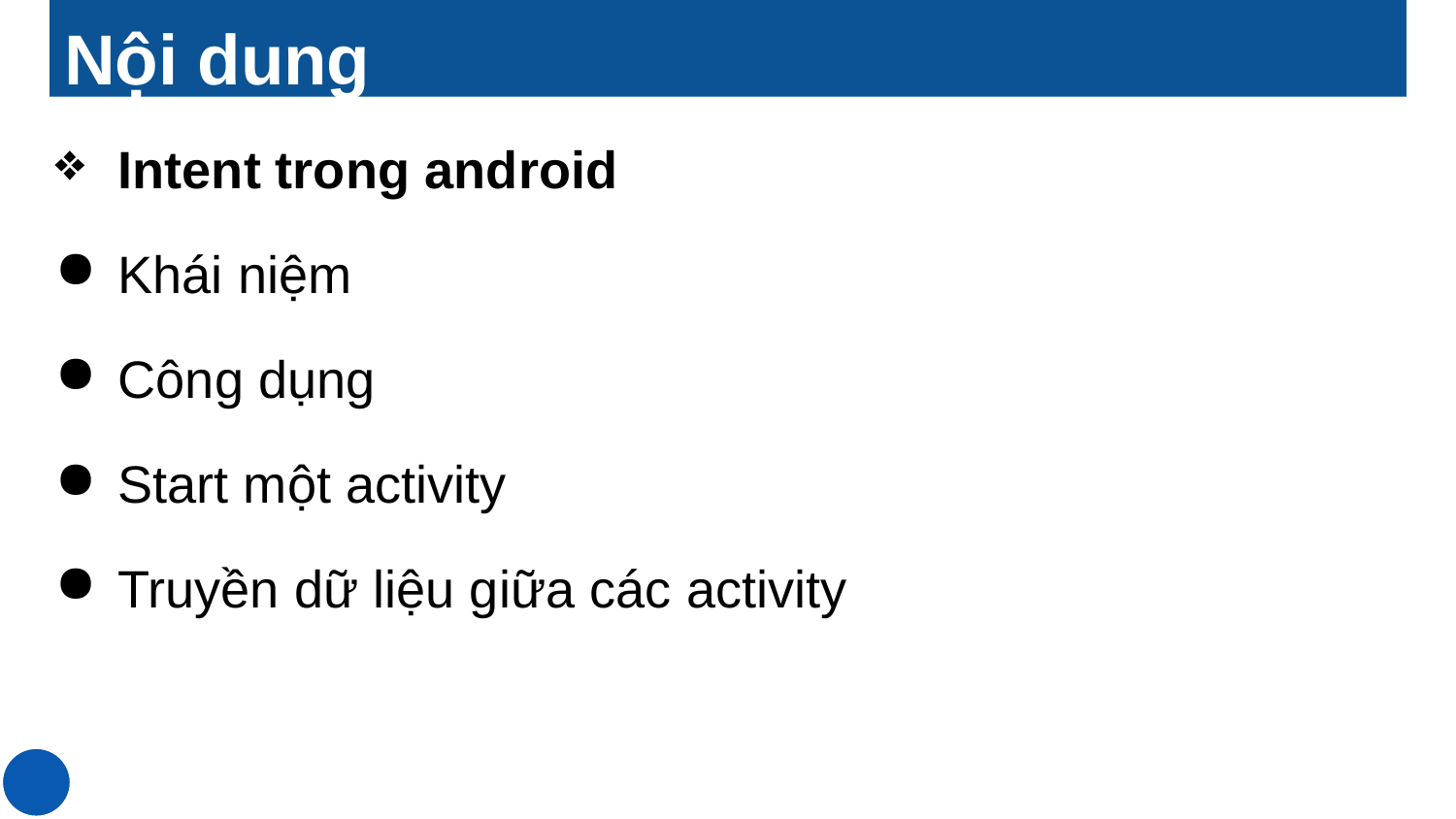

# Nội dung
Intent trong android
Khái niệm
Công dụng
Start một activity
Truyền dữ liệu giữa các activity